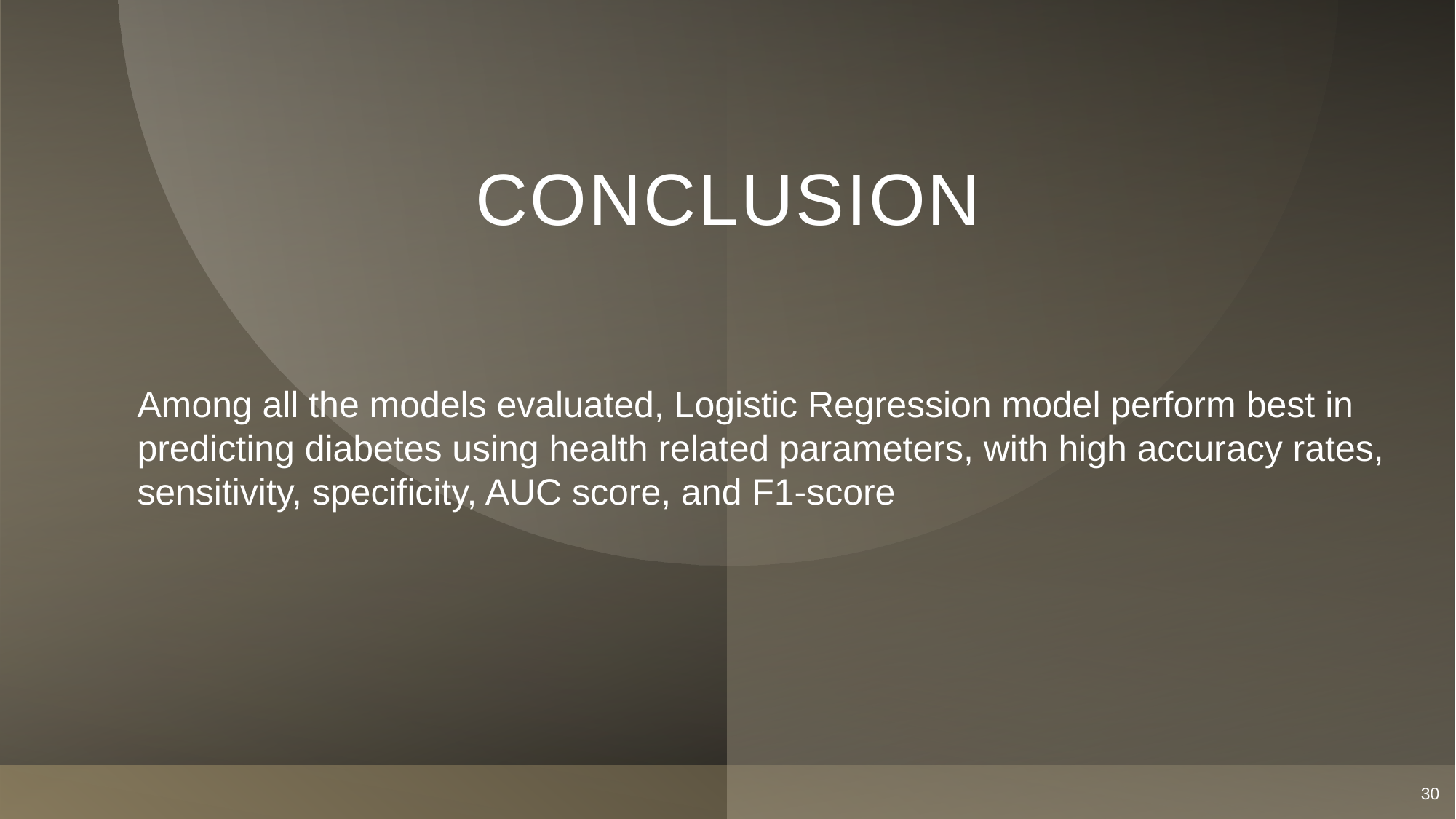

# coNCLUSION
Among all the models evaluated, Logistic Regression model perform best in predicting diabetes using health related parameters, with high accuracy rates, sensitivity, specificity, AUC score, and F1-score
30